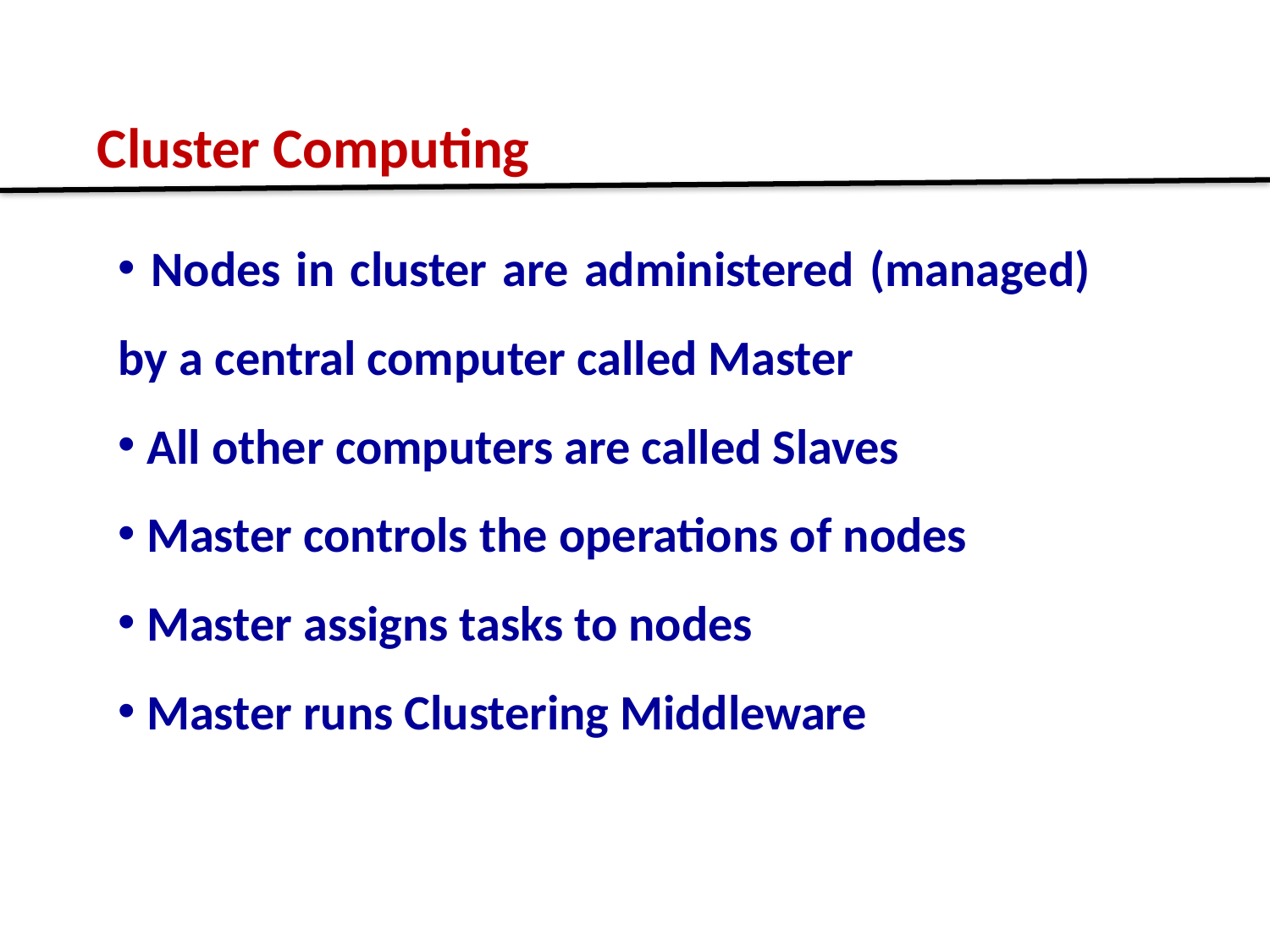

Cluster Computing
 Nodes in cluster are administered (managed)       by a central computer called Master
 All other computers are called Slaves
 Master controls the operations of nodes
 Master assigns tasks to nodes
 Master runs Clustering Middleware